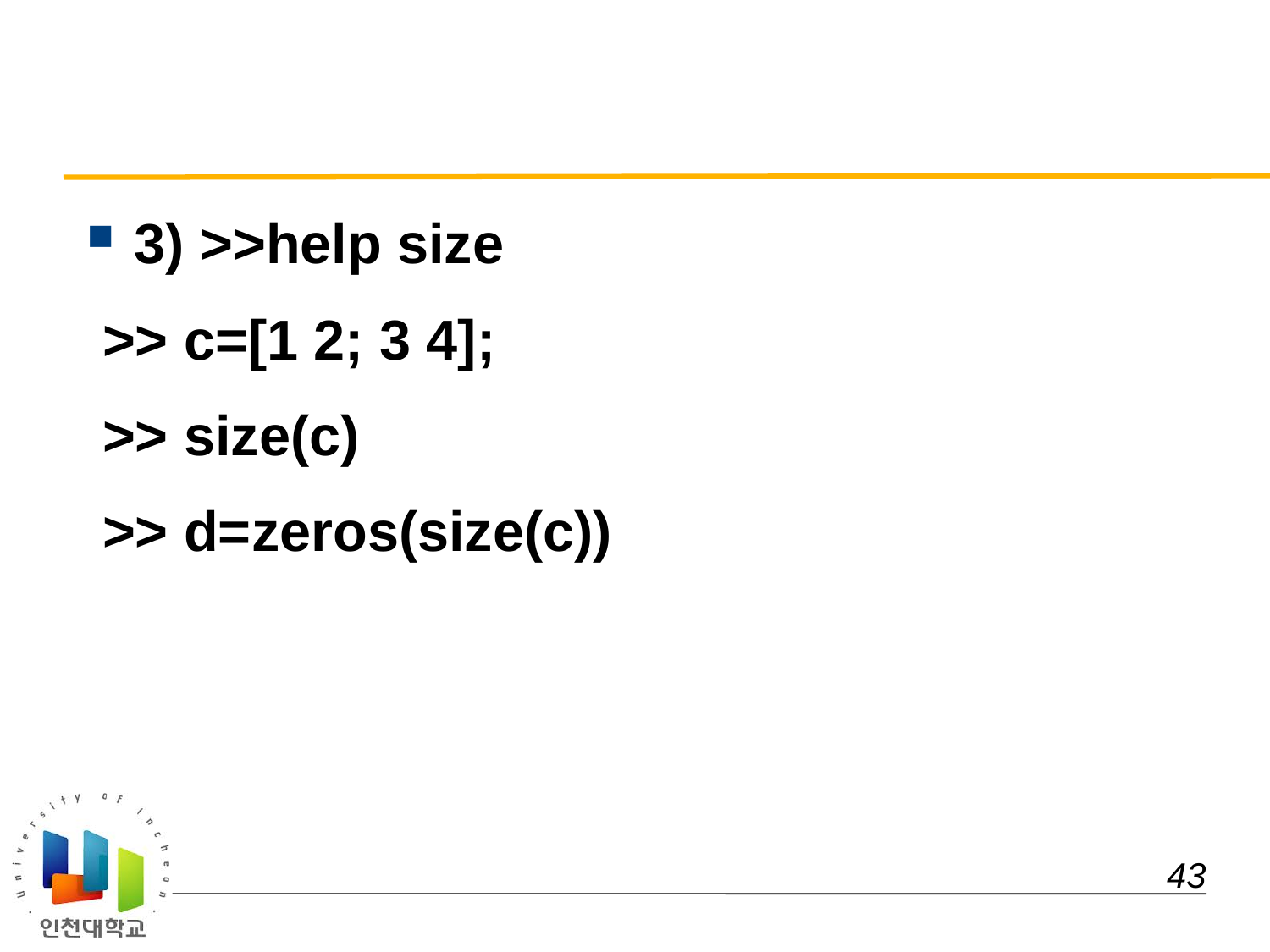

#
3) >>help size
 >> c=[1 2; 3 4];
 >> size(c)
 >> d=zeros(size(c))
 43